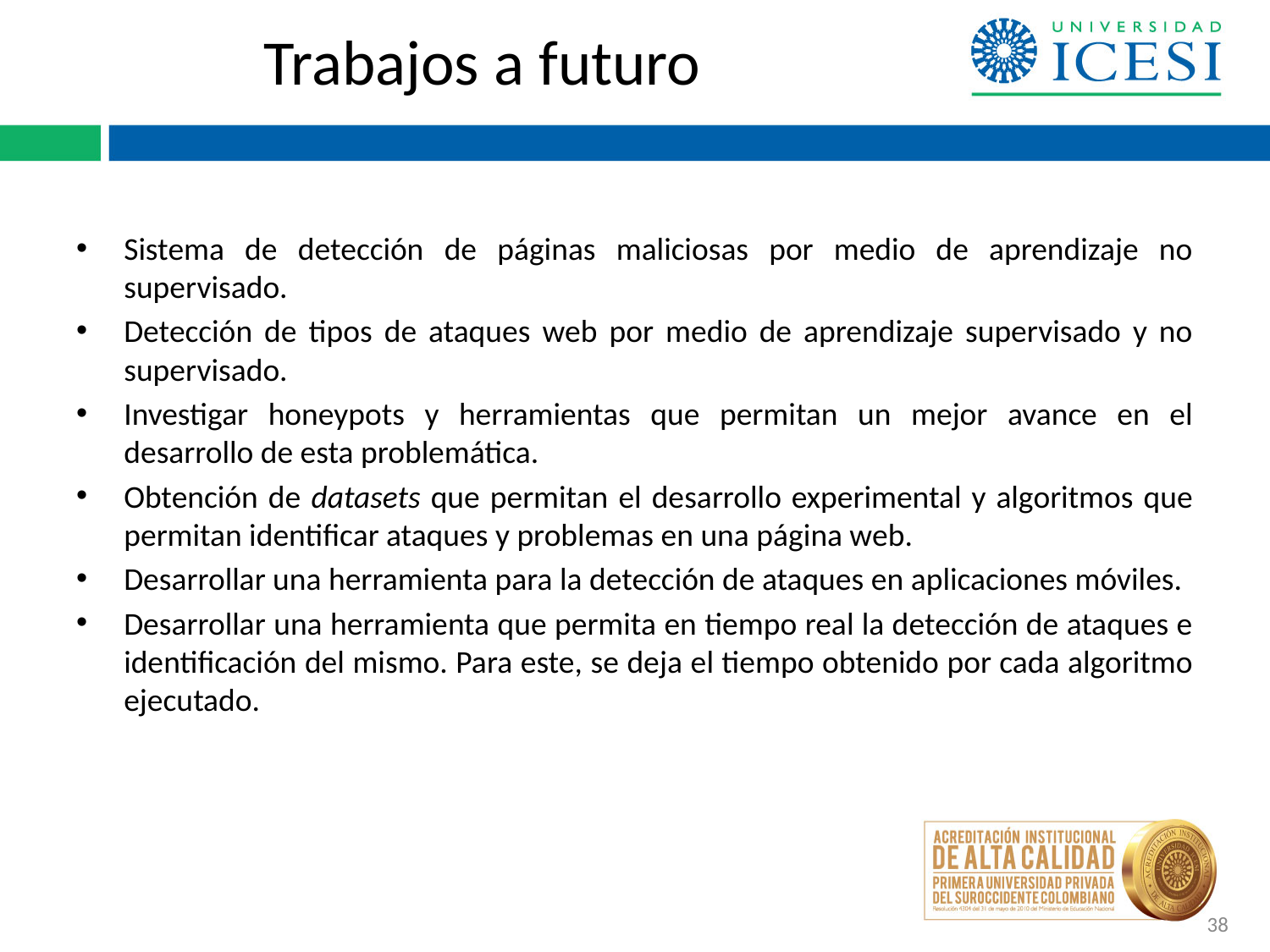

# Trabajos a futuro
Sistema de detección de páginas maliciosas por medio de aprendizaje no supervisado.
Detección de tipos de ataques web por medio de aprendizaje supervisado y no supervisado.
Investigar honeypots y herramientas que permitan un mejor avance en el desarrollo de esta problemática.
Obtención de datasets que permitan el desarrollo experimental y algoritmos que permitan identificar ataques y problemas en una página web.
Desarrollar una herramienta para la detección de ataques en aplicaciones móviles.
Desarrollar una herramienta que permita en tiempo real la detección de ataques e identificación del mismo. Para este, se deja el tiempo obtenido por cada algoritmo ejecutado.

38